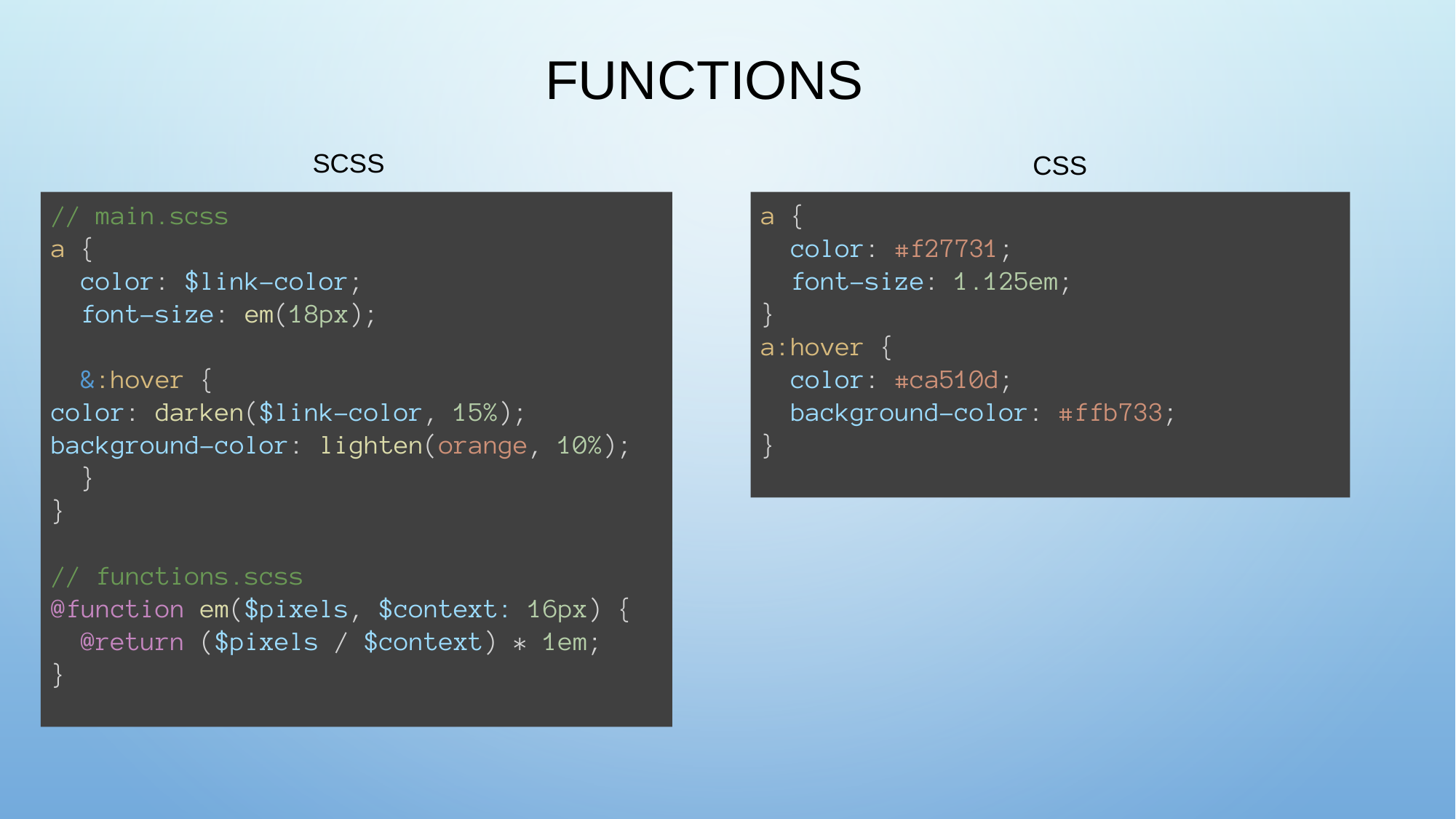

# Functions
SCSS
CSS
// main.scss
a {
  color: $link-color;
  font-size: em(18px);
  &:hover {
color: darken($link-color, 15%);
background-color: lighten(orange, 10%);
  }
}

// functions.scss
@function em($pixels, $context: 16px) {
  @return ($pixels / $context) * 1em;
}

a {
  color: #f27731;
  font-size: 1.125em;
}
a:hover {
  color: #ca510d;
  background-color: #ffb733;
}